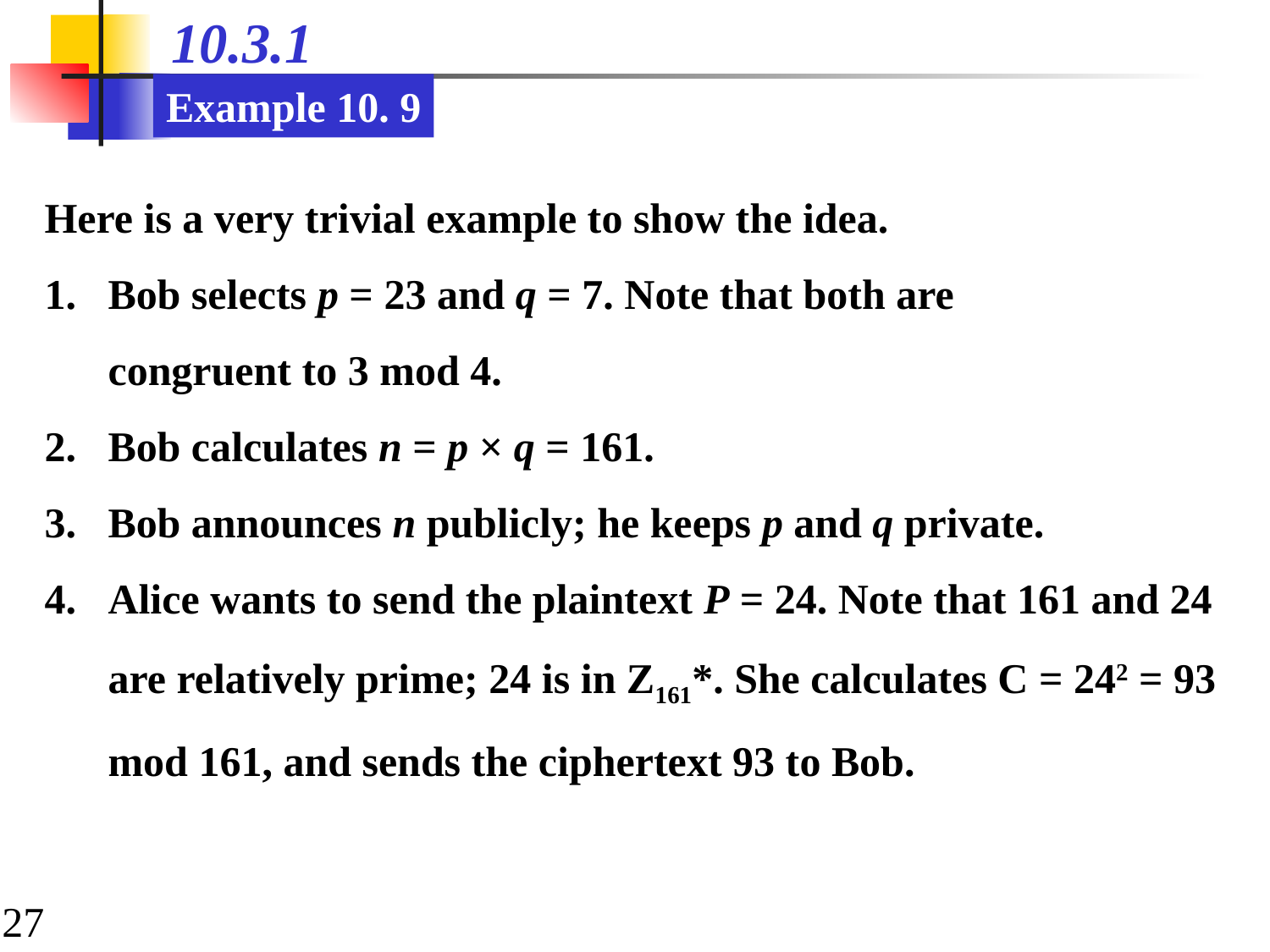

10.3.1  Continued

Example 10. 9
Here is a very trivial example to show the idea.
Bob selects p = 23 and q = 7. Note that both are
congruent to 3 mod 4.
Bob calculates n = p × q = 161.
Bob announces n publicly; he keeps p and q private.
Alice wants to send the plaintext P = 24. Note that 161 and 24 are relatively prime; 24 is in Z161*. She calculates C = 242 = 93 mod 161, and sends the ciphertext 93 to Bob.
27